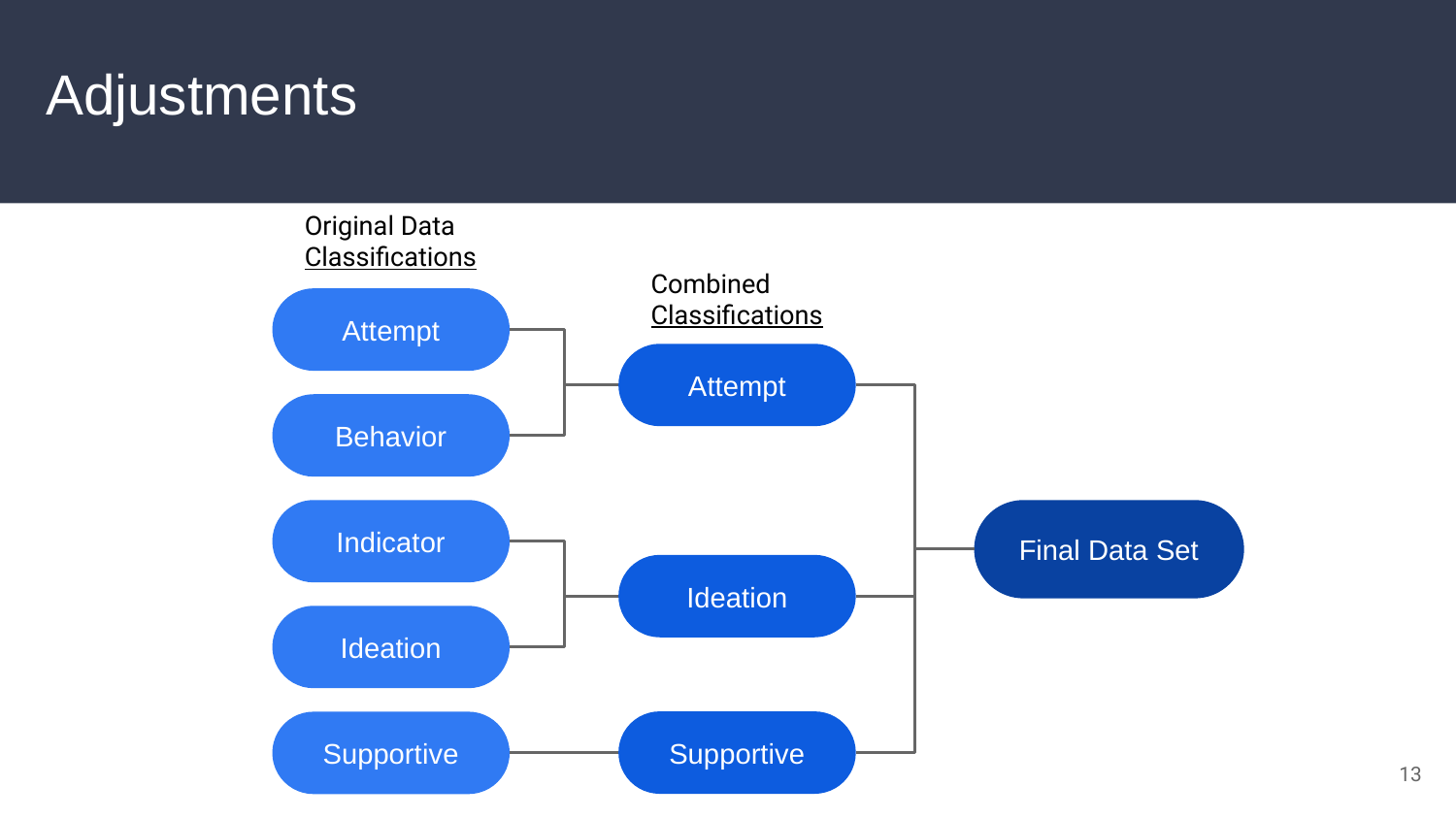

# Adjustments
Original Data
Classifications

Combined Classifications
Attempt
Attempt
Behavior
Final Data Set
Indicator
Ideation
Ideation
Supportive
Supportive
13